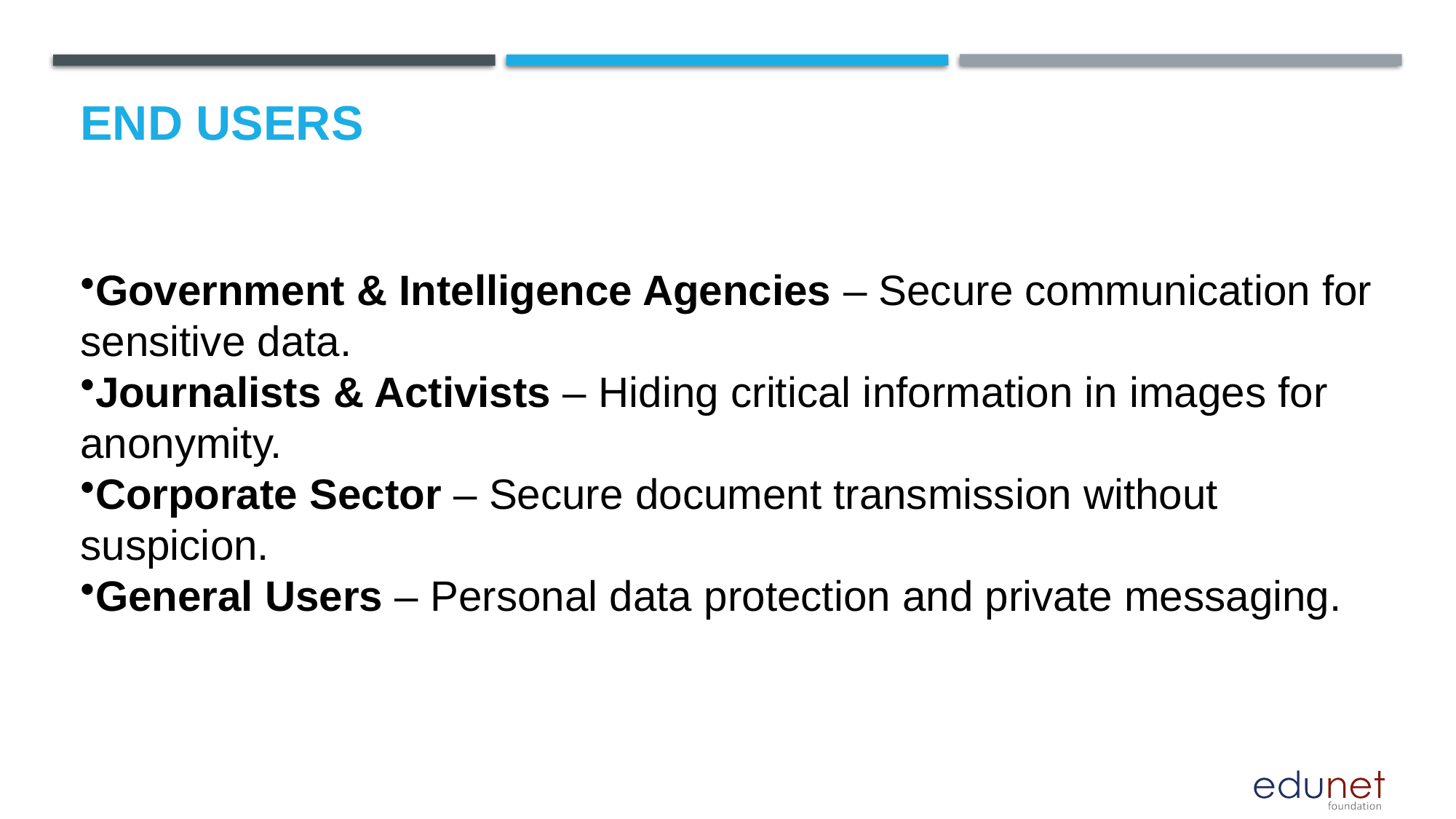

# End users
Government & Intelligence Agencies – Secure communication for sensitive data.
Journalists & Activists – Hiding critical information in images for anonymity.
Corporate Sector – Secure document transmission without suspicion.
General Users – Personal data protection and private messaging.